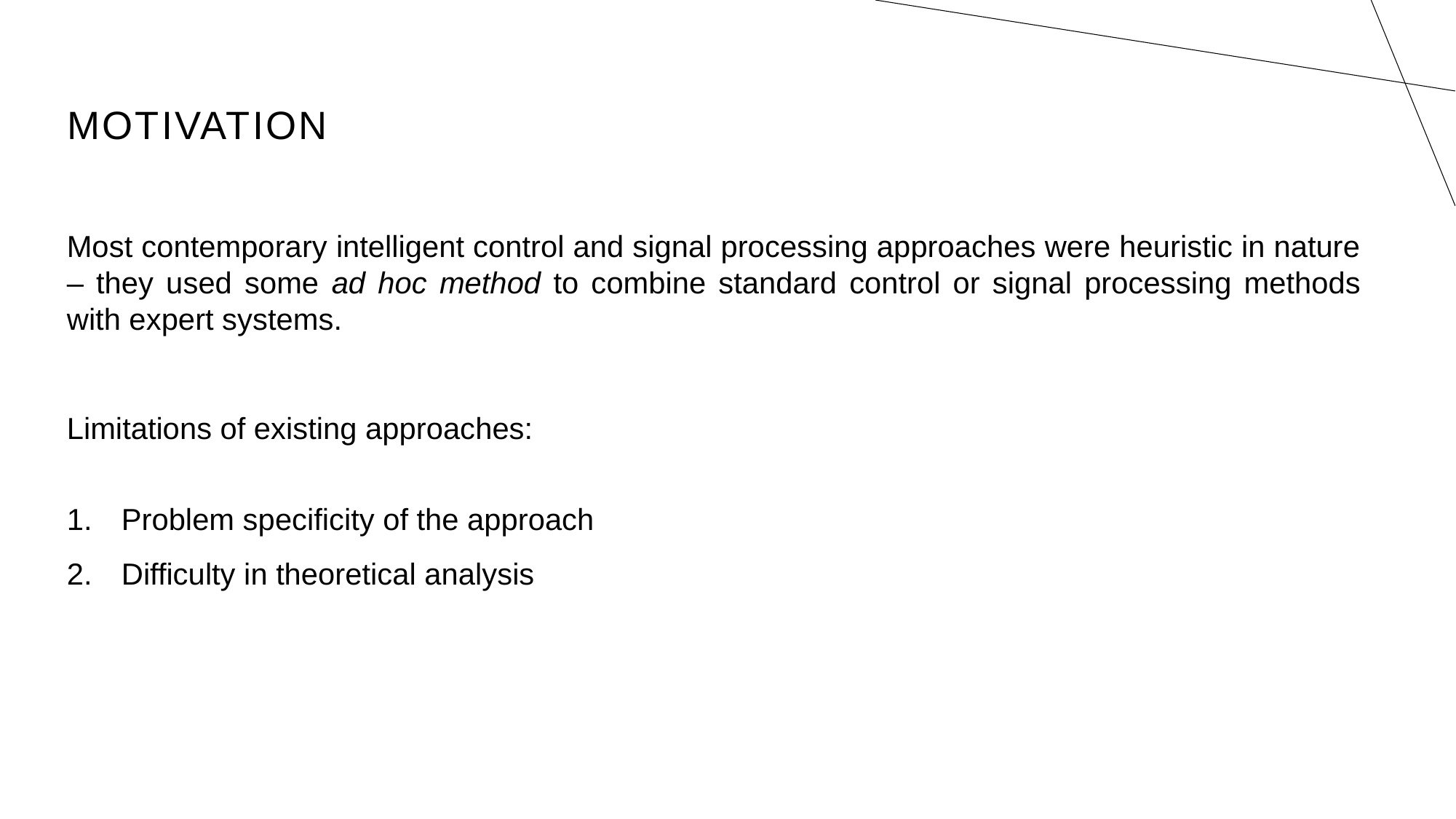

# MOTIVATION
Most contemporary intelligent control and signal processing approaches were heuristic in nature – they used some ad hoc method to combine standard control or signal processing methods with expert systems.

Limitations of existing approaches:

Problem specificity of the approach
Difficulty in theoretical analysis